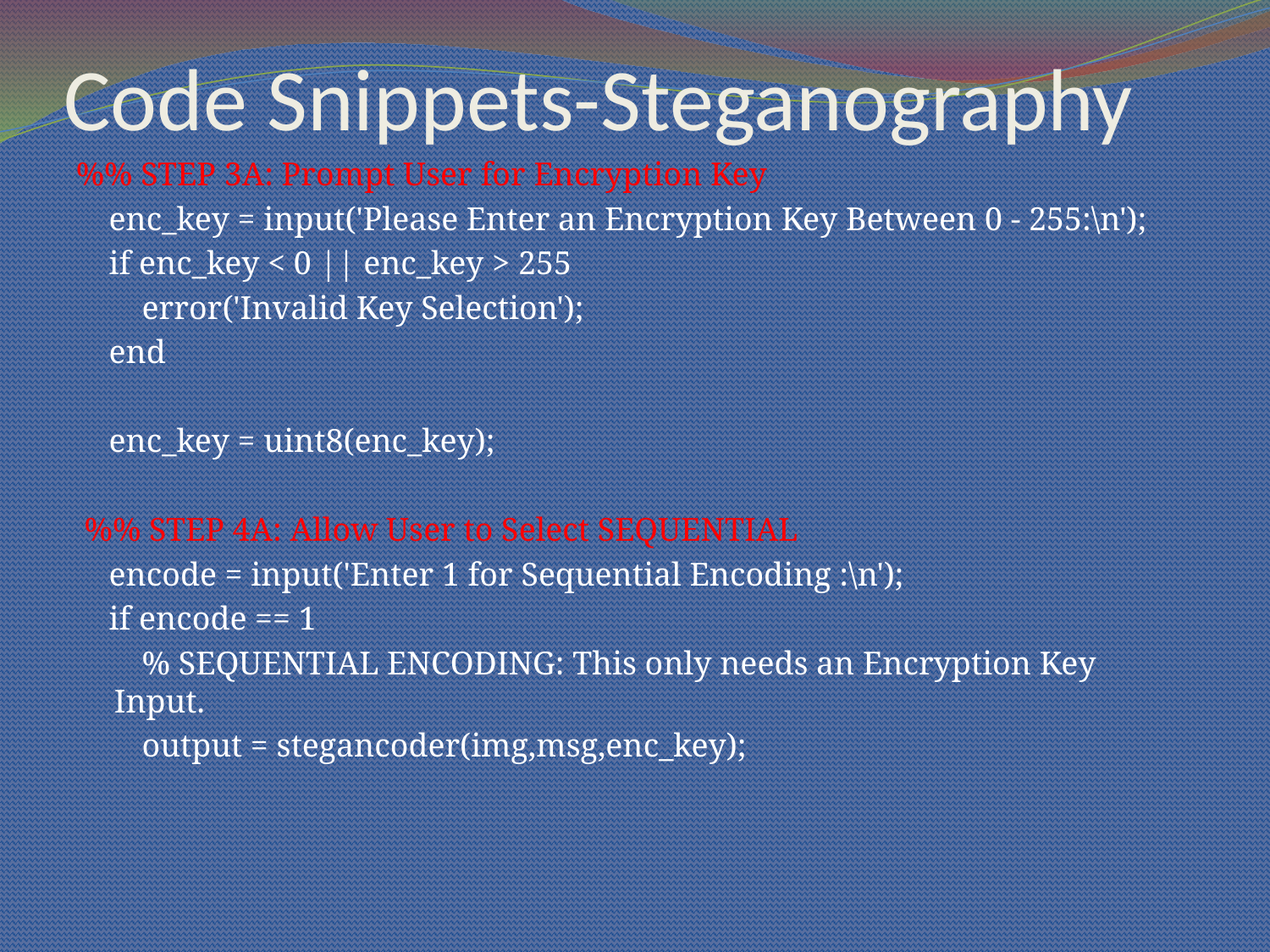

# Code Snippets-Steganography
%% STEP 3A: Prompt User for Encryption Key
    enc_key = input('Please Enter an Encryption Key Between 0 - 255:\n');
    if enc_key < 0 || enc_key > 255
        error('Invalid Key Selection');
    end

    enc_key = uint8(enc_key);

 %% STEP 4A: Allow User to Select SEQUENTIAL
    encode = input('Enter 1 for Sequential Encoding :\n');
    if encode == 1
        % SEQUENTIAL ENCODING: This only needs an Encryption Key Input.
        output = stegancoder(img,msg,enc_key);